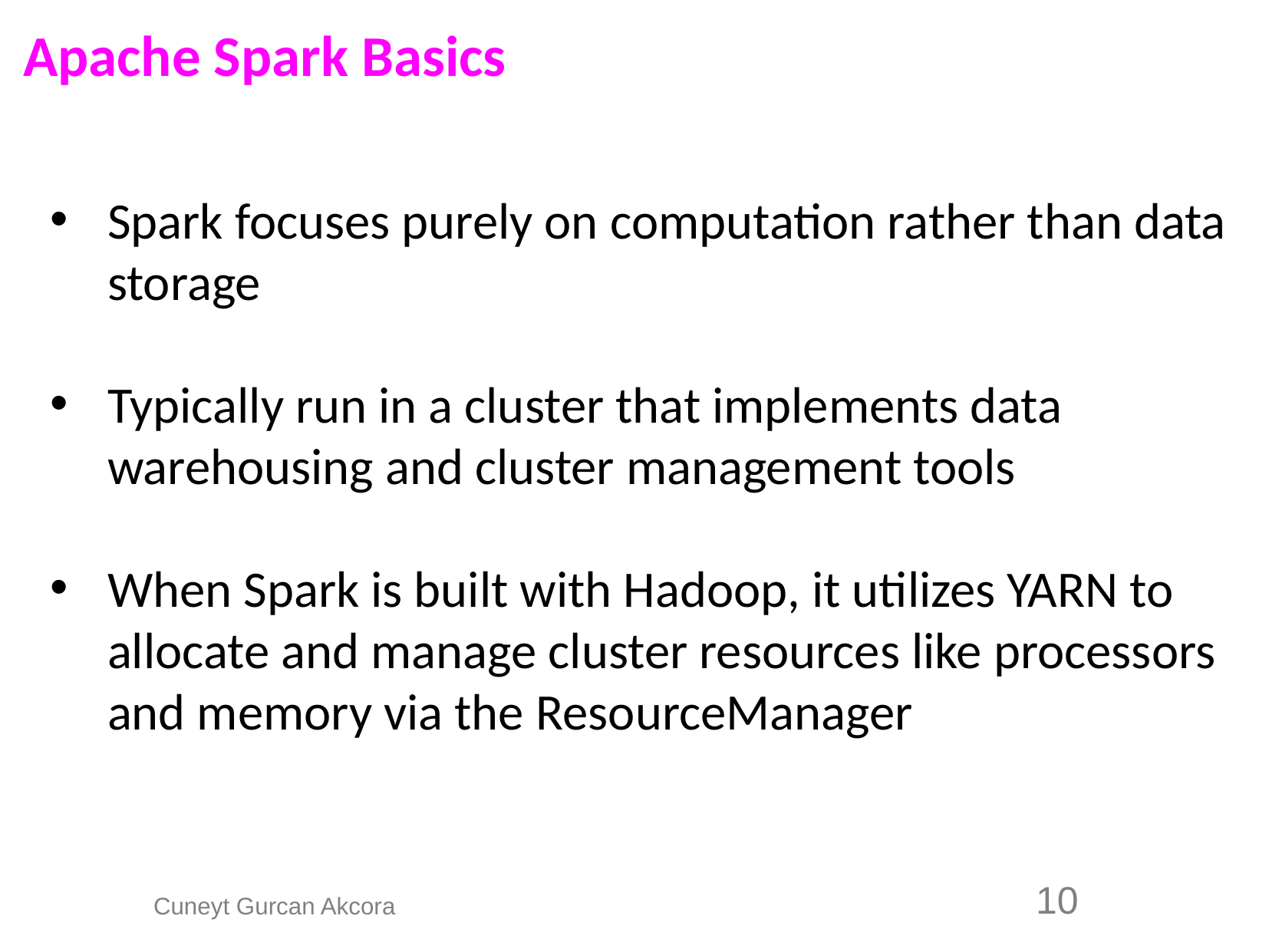

Apache Spark Basics

Spark focuses purely on computation rather than data storage

Typically run in a cluster that implements data warehousing and cluster management tools

When Spark is built with Hadoop, it utilizes YARN to allocate and manage cluster resources like processors and memory via the ResourceManager

10